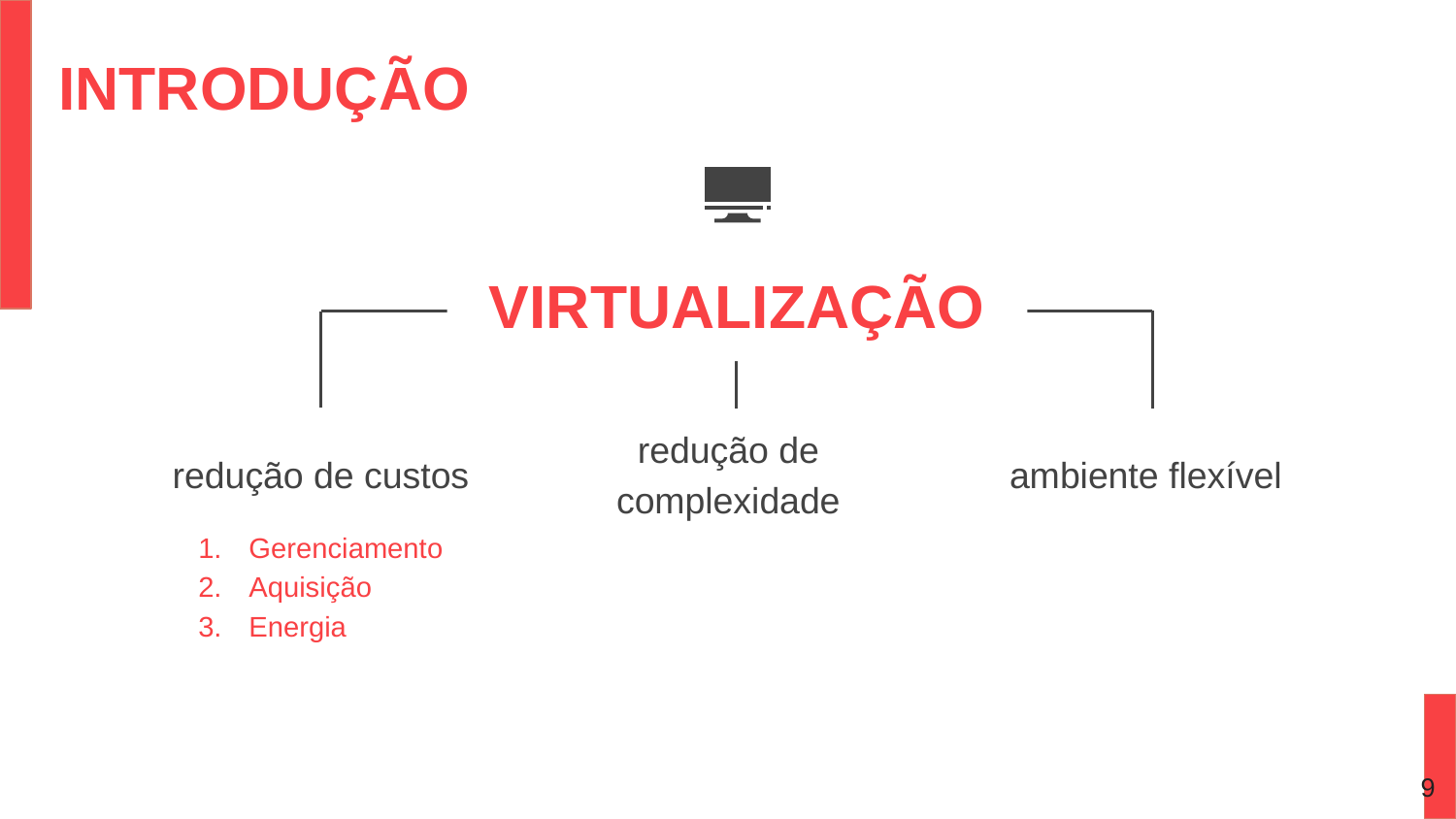

INTRODUÇÃO

# VIRTUALIZAÇÃO
redução de custos
redução de complexidade
ambiente flexível
Gerenciamento
Aquisição
Energia

9